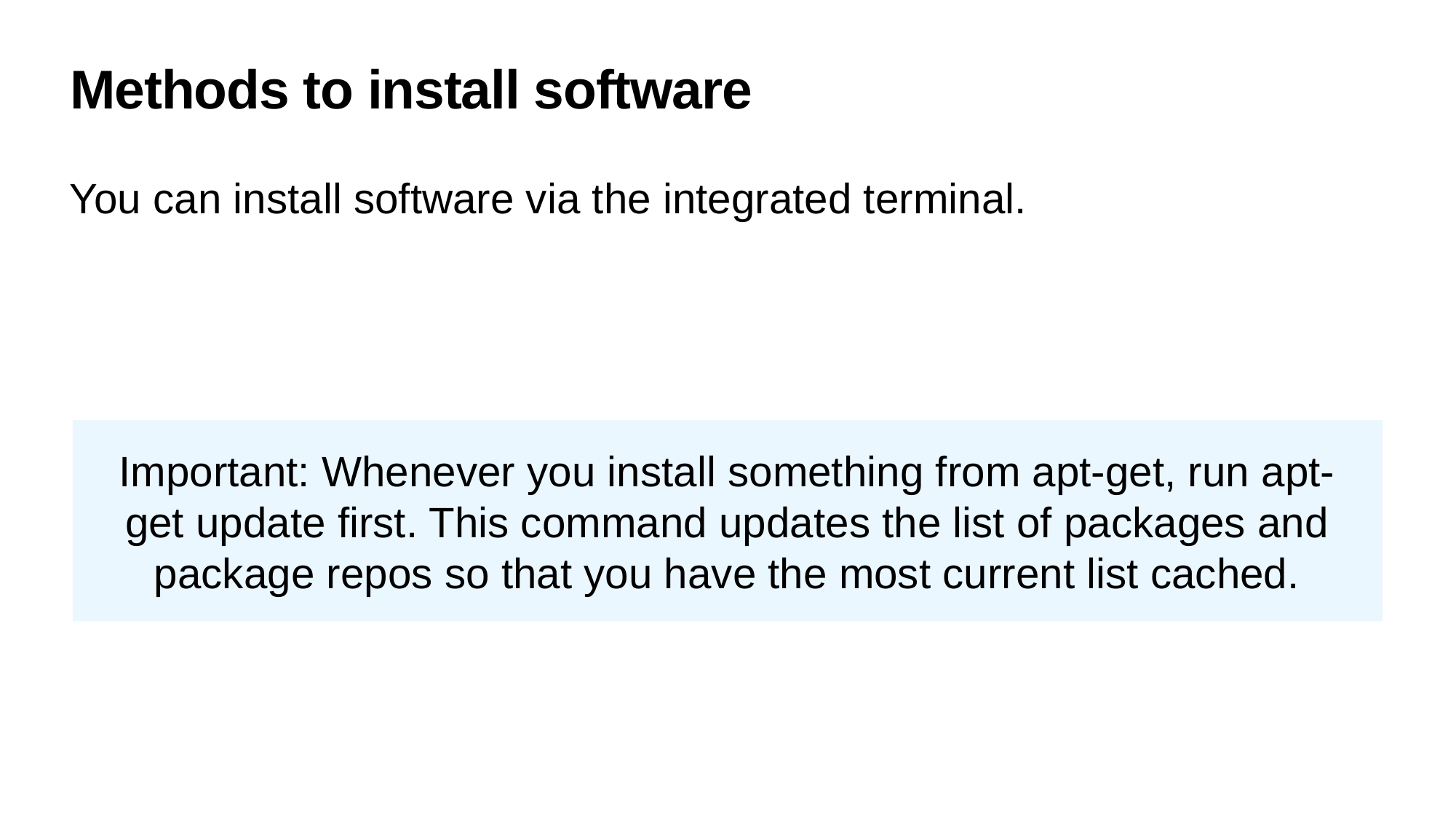

# Methods to install software
You can install software via the integrated terminal.
Important: Whenever you install something from apt-get, run apt-get update first. This command updates the list of packages and package repos so that you have the most current list cached.